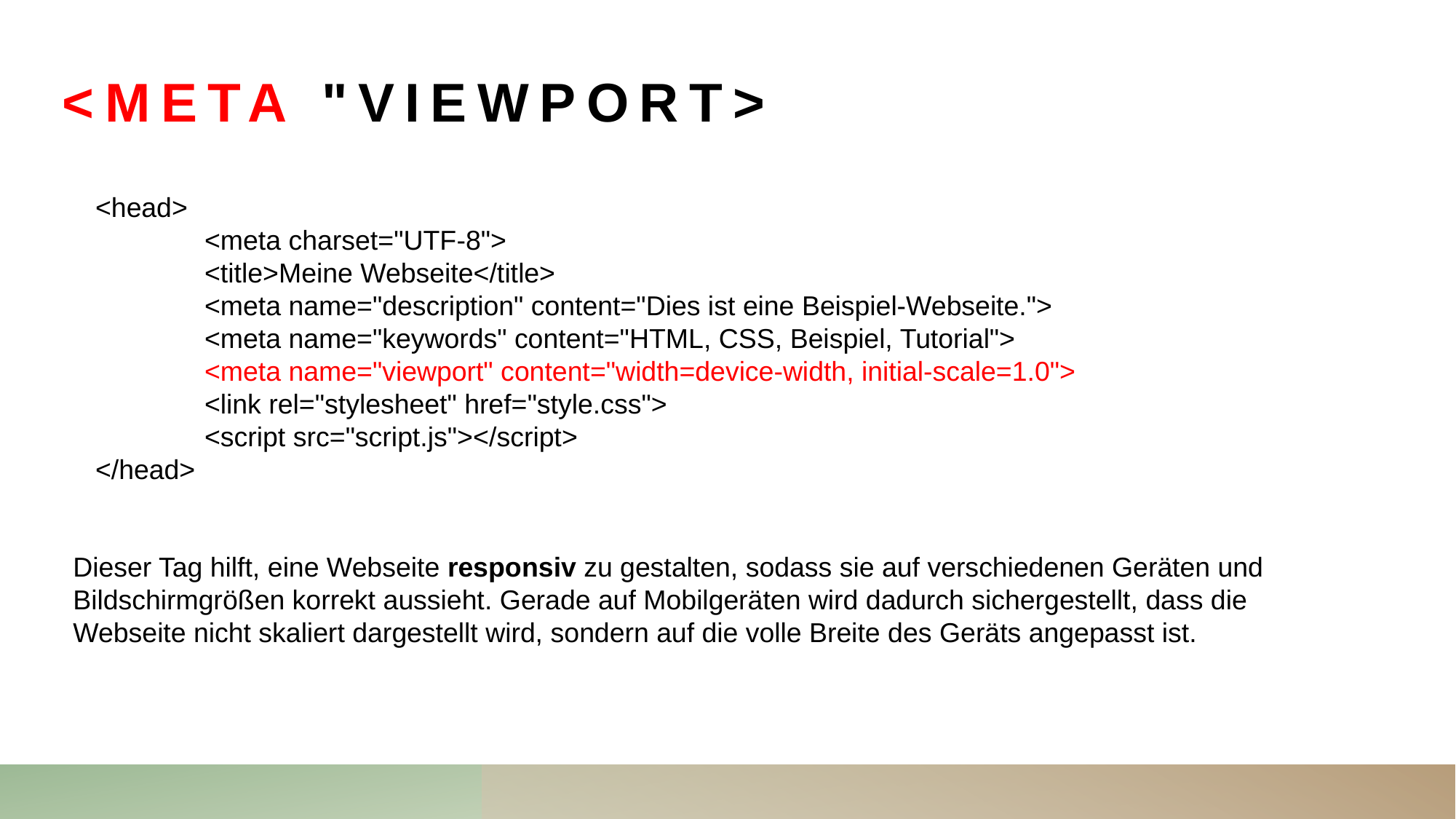

# <meta "viewport>
<head>
	<meta charset="UTF-8">
	<title>Meine Webseite</title>
 	<meta name="description" content="Dies ist eine Beispiel-Webseite.">
	<meta name="keywords" content="HTML, CSS, Beispiel, Tutorial">
	<meta name="viewport" content="width=device-width, initial-scale=1.0">
	<link rel="stylesheet" href="style.css">
	<script src="script.js"></script>
</head>
Dieser Tag hilft, eine Webseite responsiv zu gestalten, sodass sie auf verschiedenen Geräten und Bildschirmgrößen korrekt aussieht. Gerade auf Mobilgeräten wird dadurch sichergestellt, dass die Webseite nicht skaliert dargestellt wird, sondern auf die volle Breite des Geräts angepasst ist.